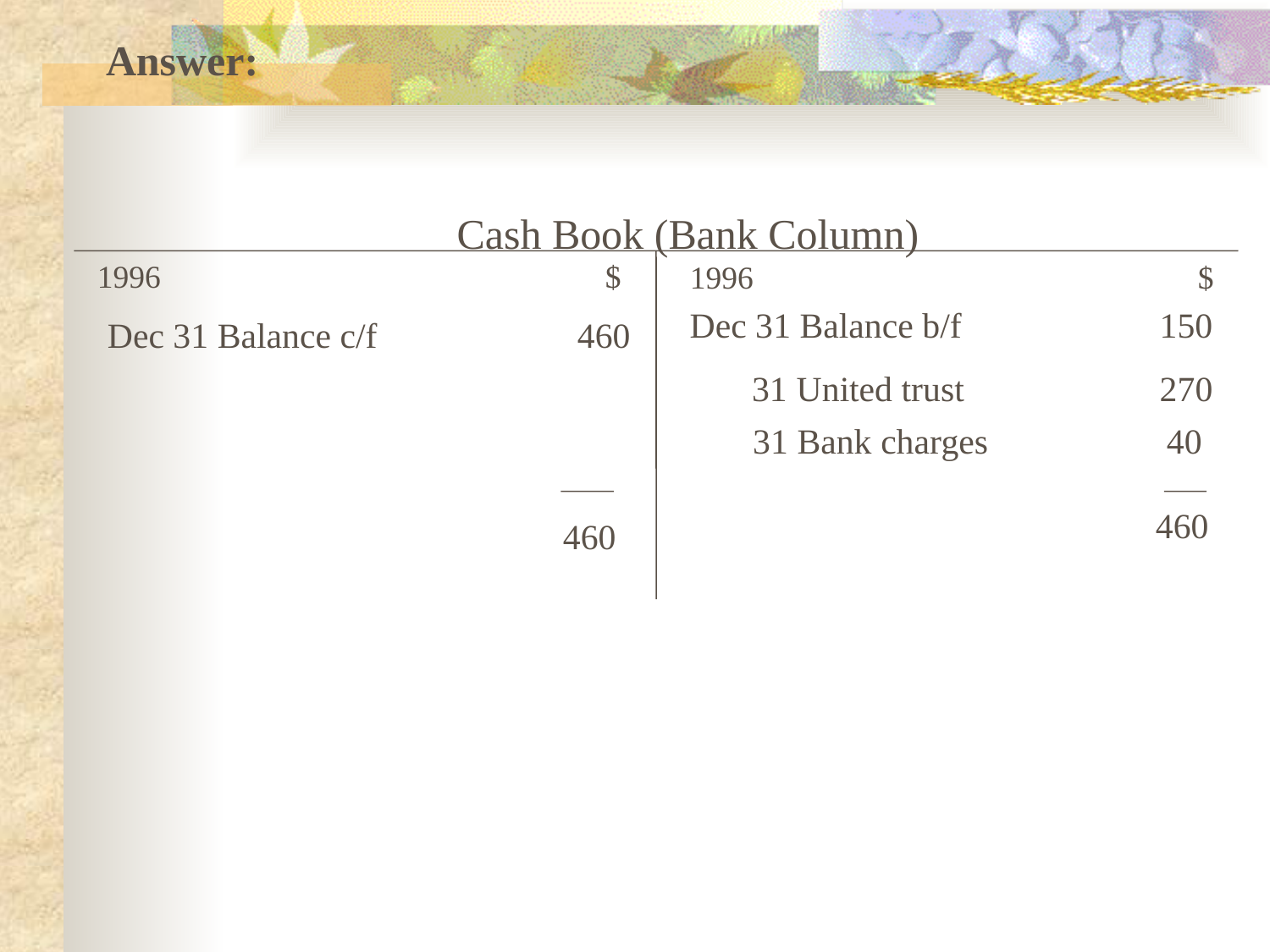

Answer:
Cash Book (Bank Column)
1996				$
1996				$

Dec 31 Balance b/f	          150
Dec 31 Balance c/f	          460
31 United trust                      270
31 Bank charges 	                  40
460
460